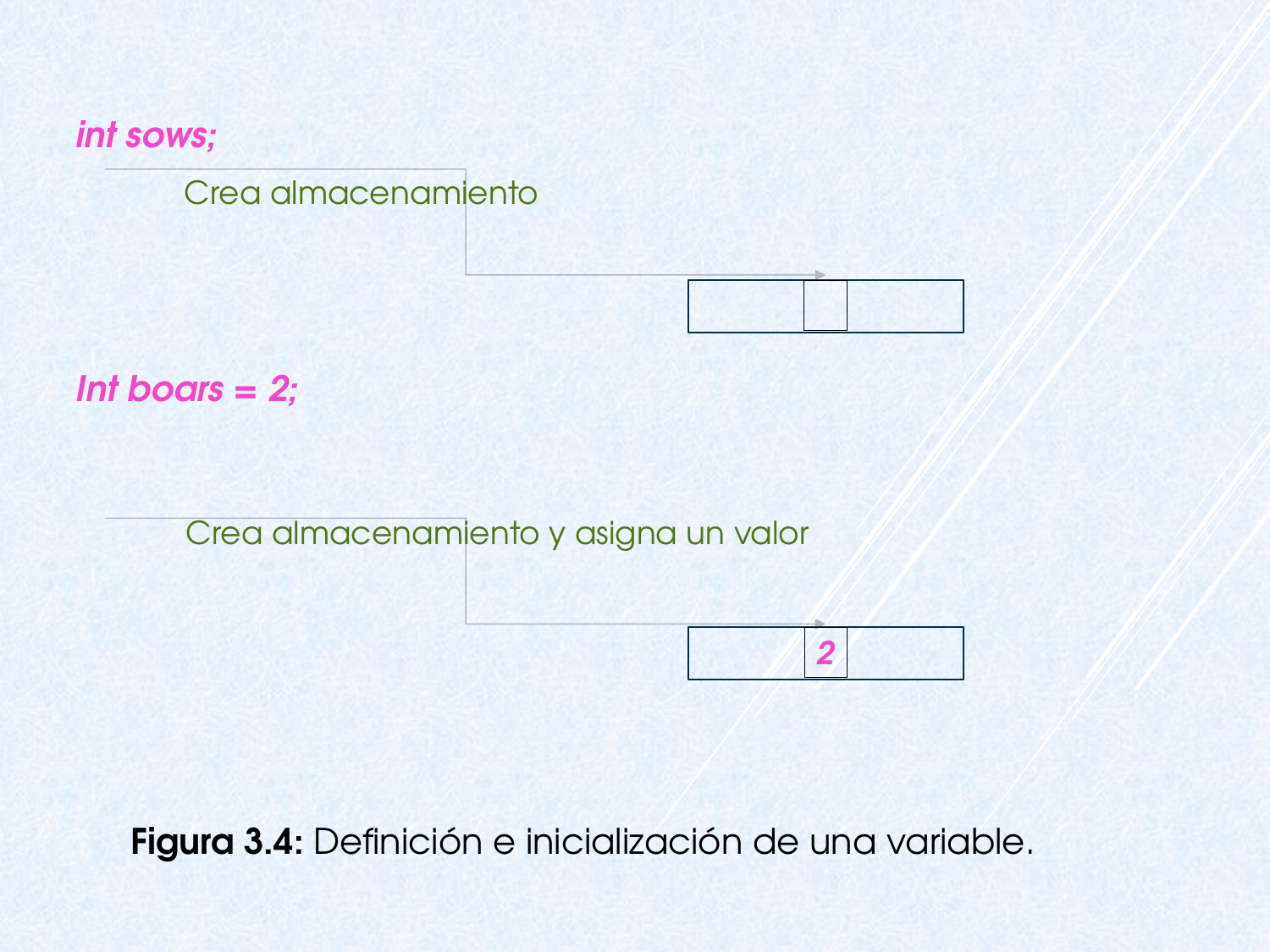

int sows;

Int boars = 2;

Crea almacenamiento

Crea almacenamiento y asigna un valor

2
Figura 3.4: Definición e inicialización de una variable.